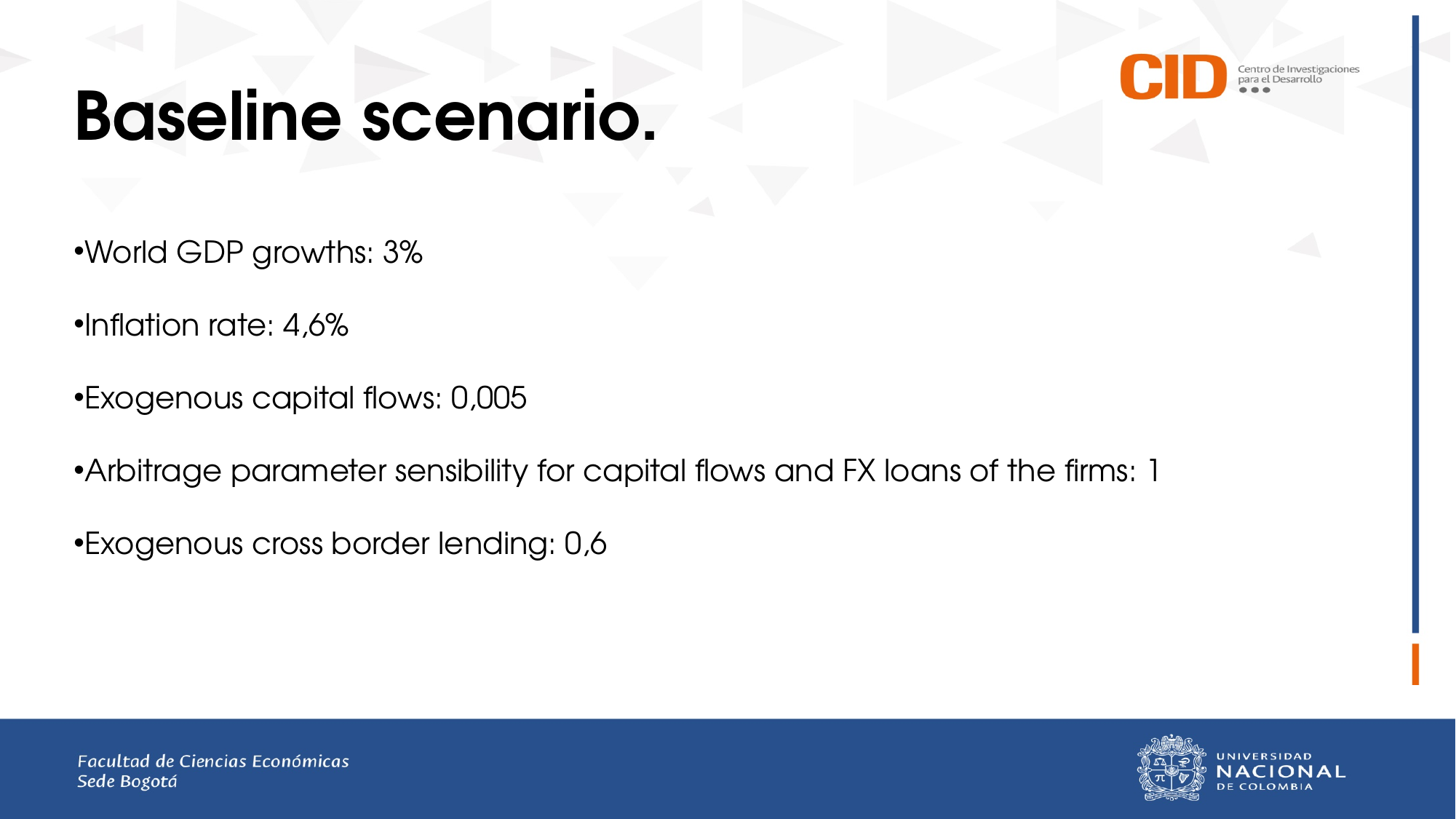

# Baseline scenario.

World GDP growths: 3%

Inflation rate: 4,6%

Exogenous capital flows: 0,005

Arbitrage parameter sensibility for capital flows and FX loans of the firms: 1

Exogenous cross border lending: 0,6